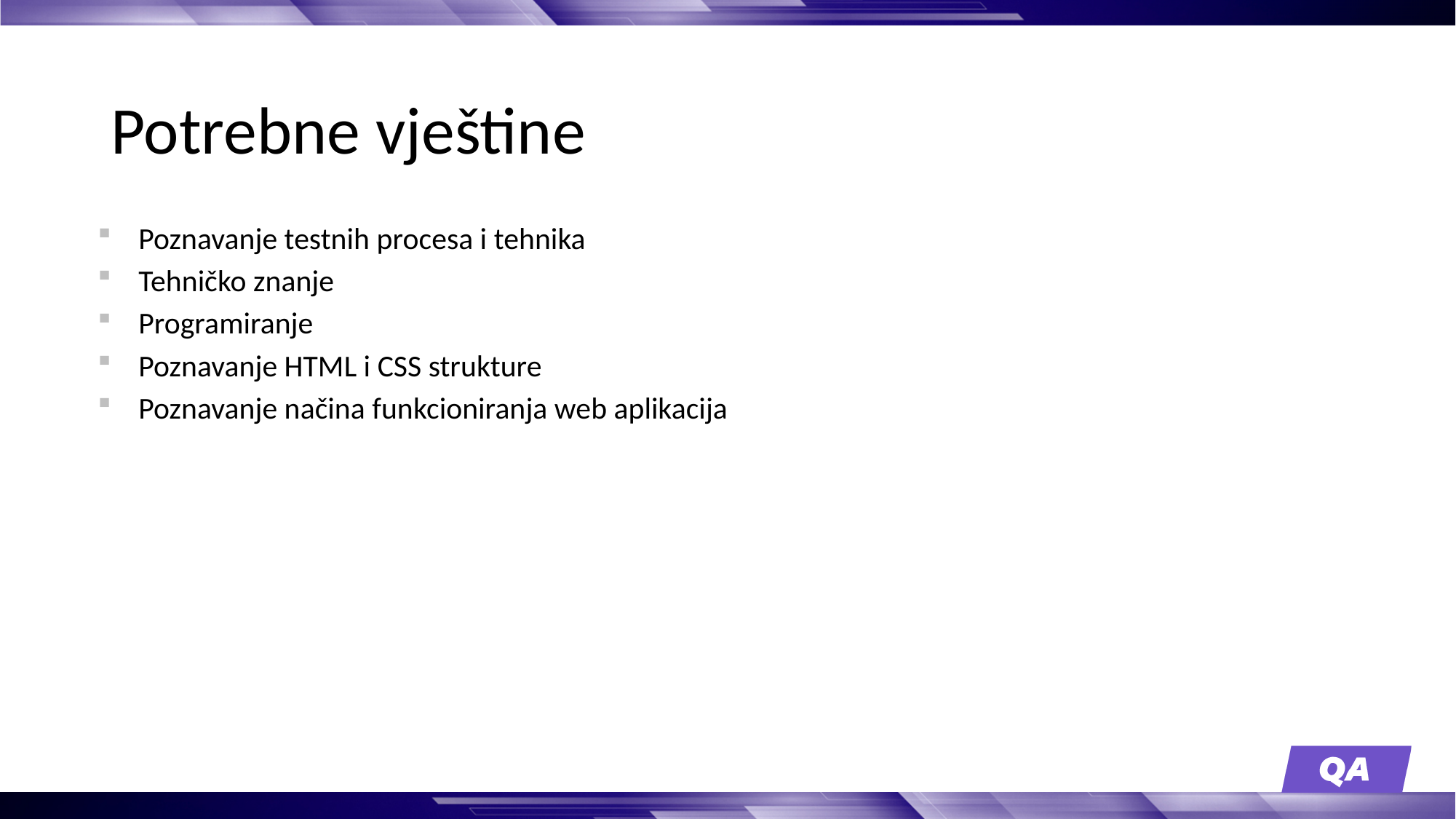

# Potrebne vještine
Poznavanje testnih procesa i tehnika
Tehničko znanje
Programiranje
Poznavanje HTML i CSS strukture
Poznavanje načina funkcioniranja web aplikacija